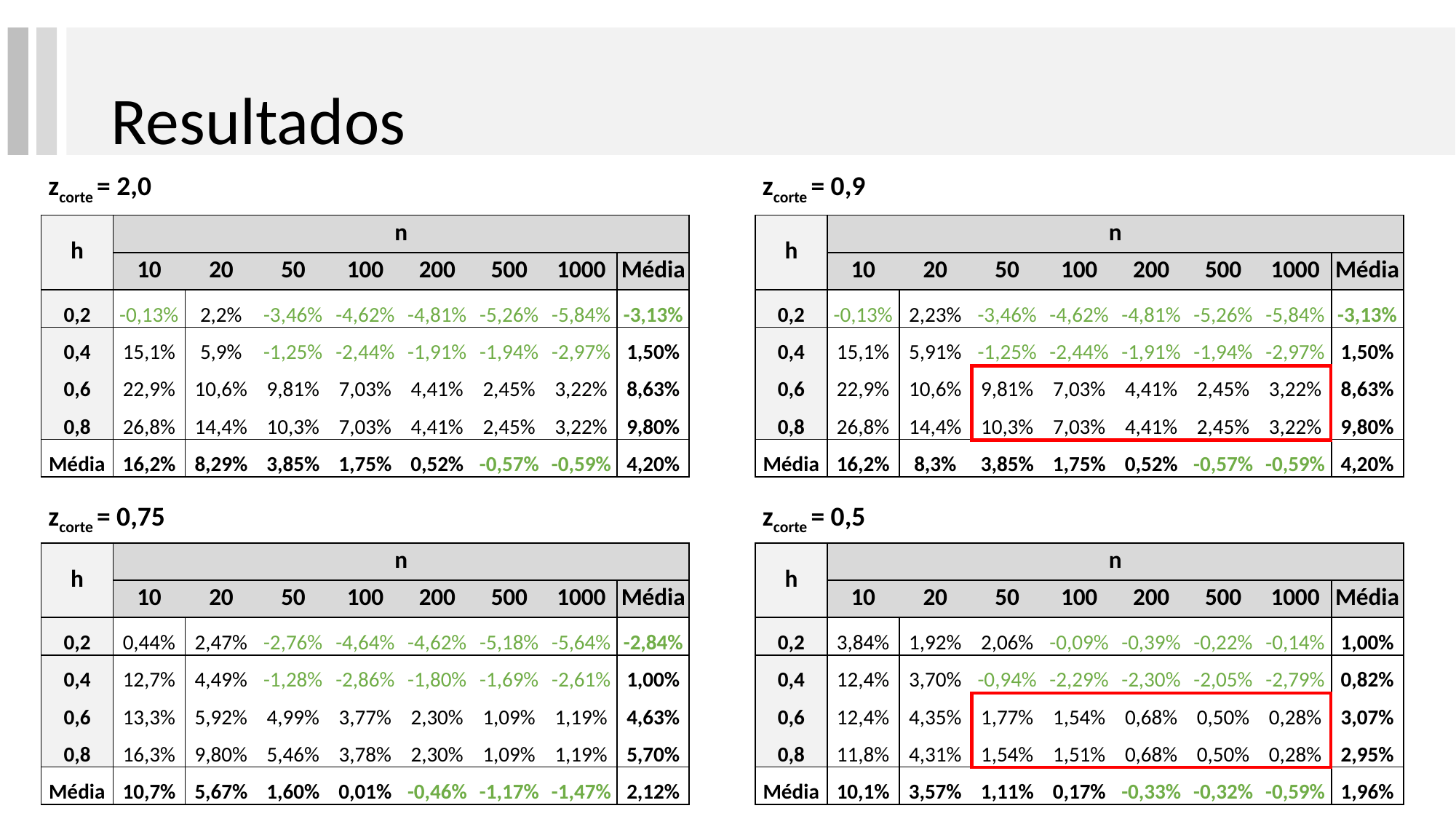

# Resultados
zcorte = 2,0
zcorte = 0,9
| h | n |  |  |  | n |  |  |  |
| --- | --- | --- | --- | --- | --- | --- | --- | --- |
| h | 10 | 20 | 50 | 100 | 200 | 500 | 1000 | Média |
| 0,2 | -0,13% | 2,2% | -3,46% | -4,62% | -4,81% | -5,26% | -5,84% | -3,13% |
| 0,4 | 15,1% | 5,9% | -1,25% | -2,44% | -1,91% | -1,94% | -2,97% | 1,50% |
| 0,6 | 22,9% | 10,6% | 9,81% | 7,03% | 4,41% | 2,45% | 3,22% | 8,63% |
| 0,8 | 26,8% | 14,4% | 10,3% | 7,03% | 4,41% | 2,45% | 3,22% | 9,80% |
| Média | 16,2% | 8,29% | 3,85% | 1,75% | 0,52% | -0,57% | -0,59% | 4,20% |
| h | n |  |  |  | n |  |  |  |
| --- | --- | --- | --- | --- | --- | --- | --- | --- |
| h | 10 | 20 | 50 | 100 | 200 | 500 | 1000 | Média |
| 0,2 | -0,13% | 2,23% | -3,46% | -4,62% | -4,81% | -5,26% | -5,84% | -3,13% |
| 0,4 | 15,1% | 5,91% | -1,25% | -2,44% | -1,91% | -1,94% | -2,97% | 1,50% |
| 0,6 | 22,9% | 10,6% | 9,81% | 7,03% | 4,41% | 2,45% | 3,22% | 8,63% |
| 0,8 | 26,8% | 14,4% | 10,3% | 7,03% | 4,41% | 2,45% | 3,22% | 9,80% |
| Média | 16,2% | 8,3% | 3,85% | 1,75% | 0,52% | -0,57% | -0,59% | 4,20% |

zcorte = 0,75
zcorte = 0,5
| h | n |  |  |  | n |  |  |  |
| --- | --- | --- | --- | --- | --- | --- | --- | --- |
| h | 10 | 20 | 50 | 100 | 200 | 500 | 1000 | Média |
| 0,2 | 0,44% | 2,47% | -2,76% | -4,64% | -4,62% | -5,18% | -5,64% | -2,84% |
| 0,4 | 12,7% | 4,49% | -1,28% | -2,86% | -1,80% | -1,69% | -2,61% | 1,00% |
| 0,6 | 13,3% | 5,92% | 4,99% | 3,77% | 2,30% | 1,09% | 1,19% | 4,63% |
| 0,8 | 16,3% | 9,80% | 5,46% | 3,78% | 2,30% | 1,09% | 1,19% | 5,70% |
| Média | 10,7% | 5,67% | 1,60% | 0,01% | -0,46% | -1,17% | -1,47% | 2,12% |
| h | n |  |  |  | n |  |  |  |
| --- | --- | --- | --- | --- | --- | --- | --- | --- |
| h | 10 | 20 | 50 | 100 | 200 | 500 | 1000 | Média |
| 0,2 | 3,84% | 1,92% | 2,06% | -0,09% | -0,39% | -0,22% | -0,14% | 1,00% |
| 0,4 | 12,4% | 3,70% | -0,94% | -2,29% | -2,30% | -2,05% | -2,79% | 0,82% |
| 0,6 | 12,4% | 4,35% | 1,77% | 1,54% | 0,68% | 0,50% | 0,28% | 3,07% |
| 0,8 | 11,8% | 4,31% | 1,54% | 1,51% | 0,68% | 0,50% | 0,28% | 2,95% |
| Média | 10,1% | 3,57% | 1,11% | 0,17% | -0,33% | -0,32% | -0,59% | 1,96% |